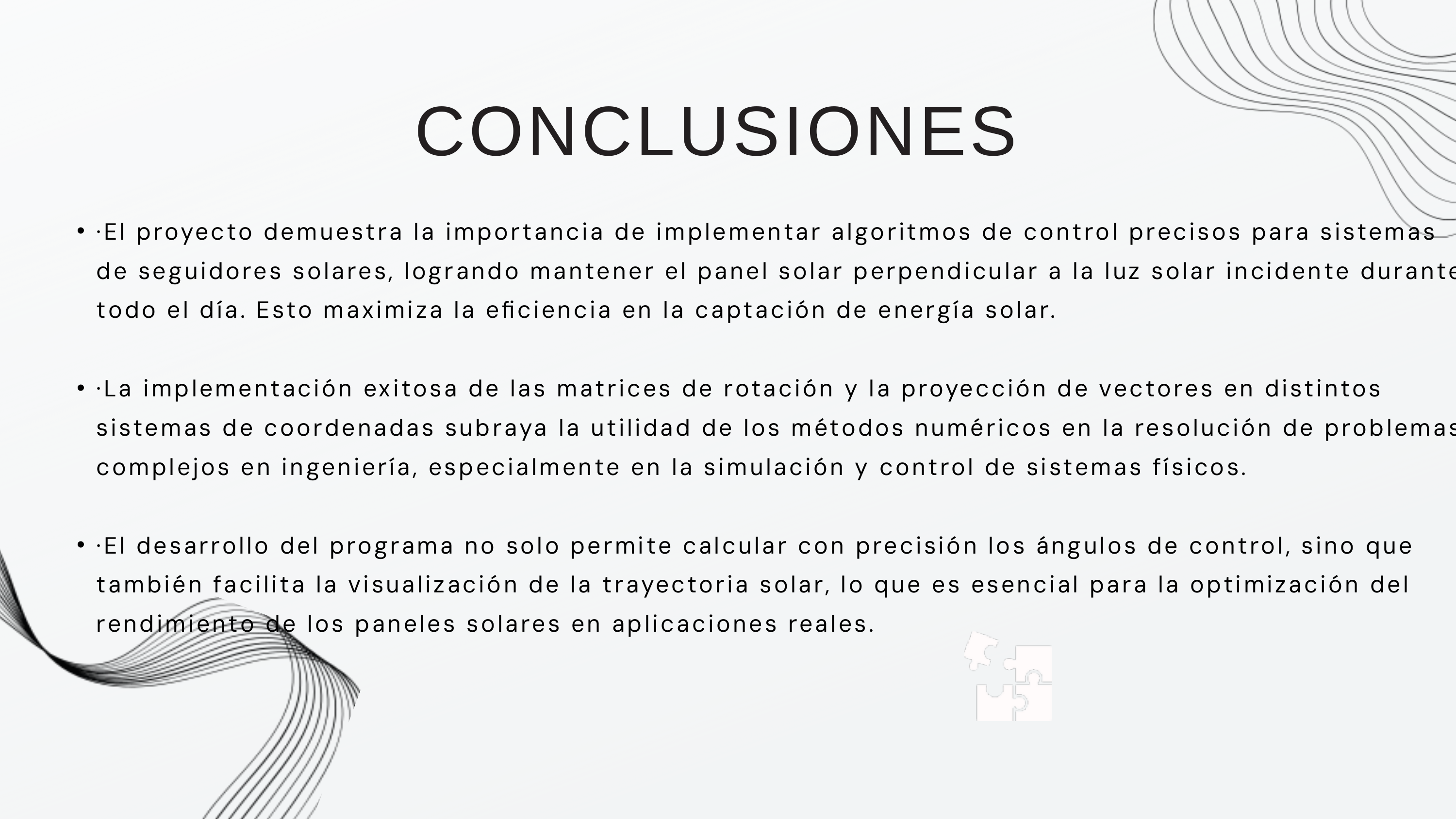

CONCLUSIONES
·El proyecto demuestra la importancia de implementar algoritmos de control precisos para sistemas de seguidores solares, logrando mantener el panel solar perpendicular a la luz solar incidente durante todo el día. Esto maximiza la eficiencia en la captación de energía solar.

·La implementación exitosa de las matrices de rotación y la proyección de vectores en distintos sistemas de coordenadas subraya la utilidad de los métodos numéricos en la resolución de problemas complejos en ingeniería, especialmente en la simulación y control de sistemas físicos.

·El desarrollo del programa no solo permite calcular con precisión los ángulos de control, sino que también facilita la visualización de la trayectoria solar, lo que es esencial para la optimización del rendimiento de los paneles solares en aplicaciones reales.